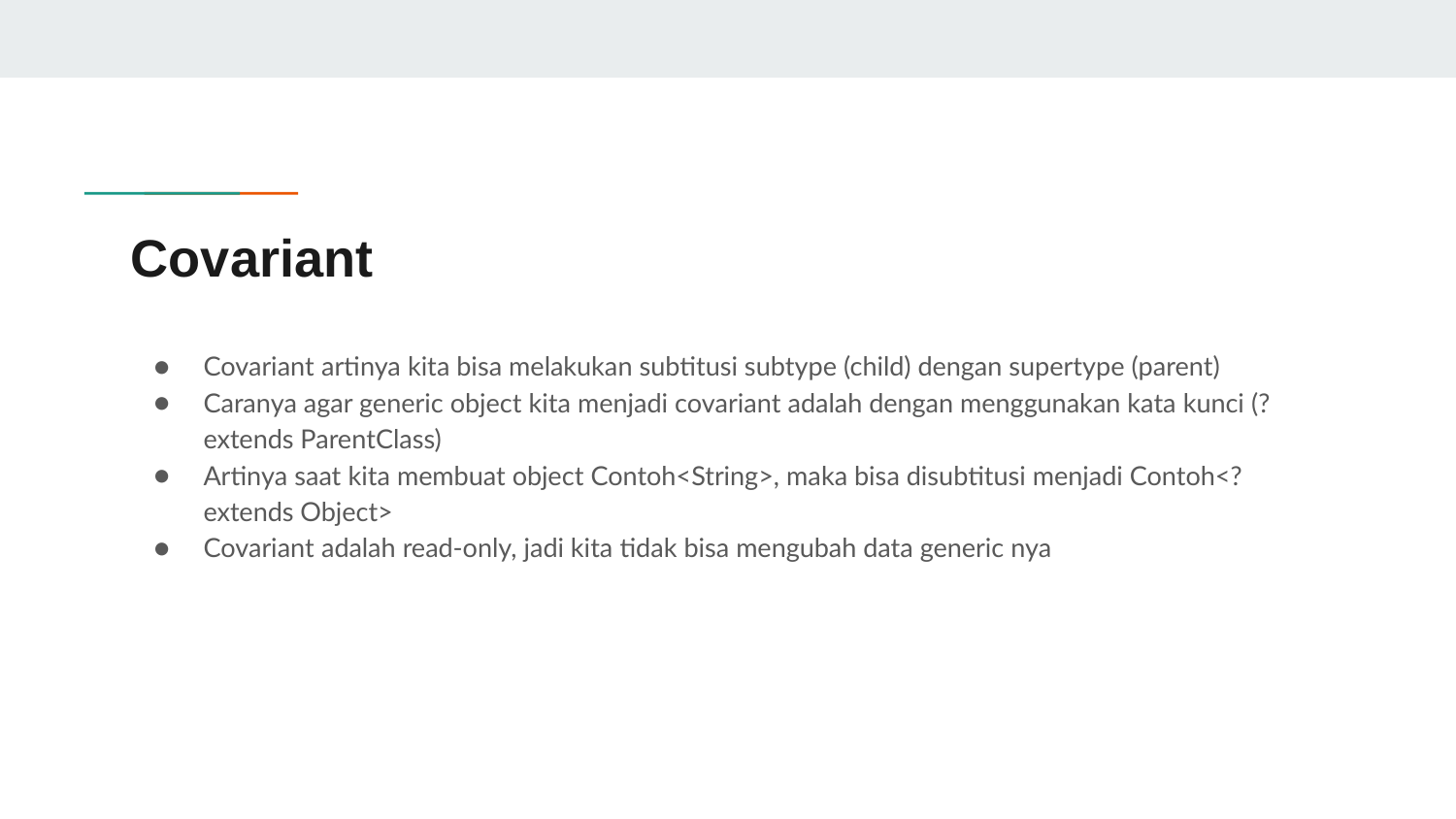

# Covariant
Covariant artinya kita bisa melakukan subtitusi subtype (child) dengan supertype (parent)
Caranya agar generic object kita menjadi covariant adalah dengan menggunakan kata kunci (? extends ParentClass)
Artinya saat kita membuat object Contoh<String>, maka bisa disubtitusi menjadi Contoh<? extends Object>
Covariant adalah read-only, jadi kita tidak bisa mengubah data generic nya